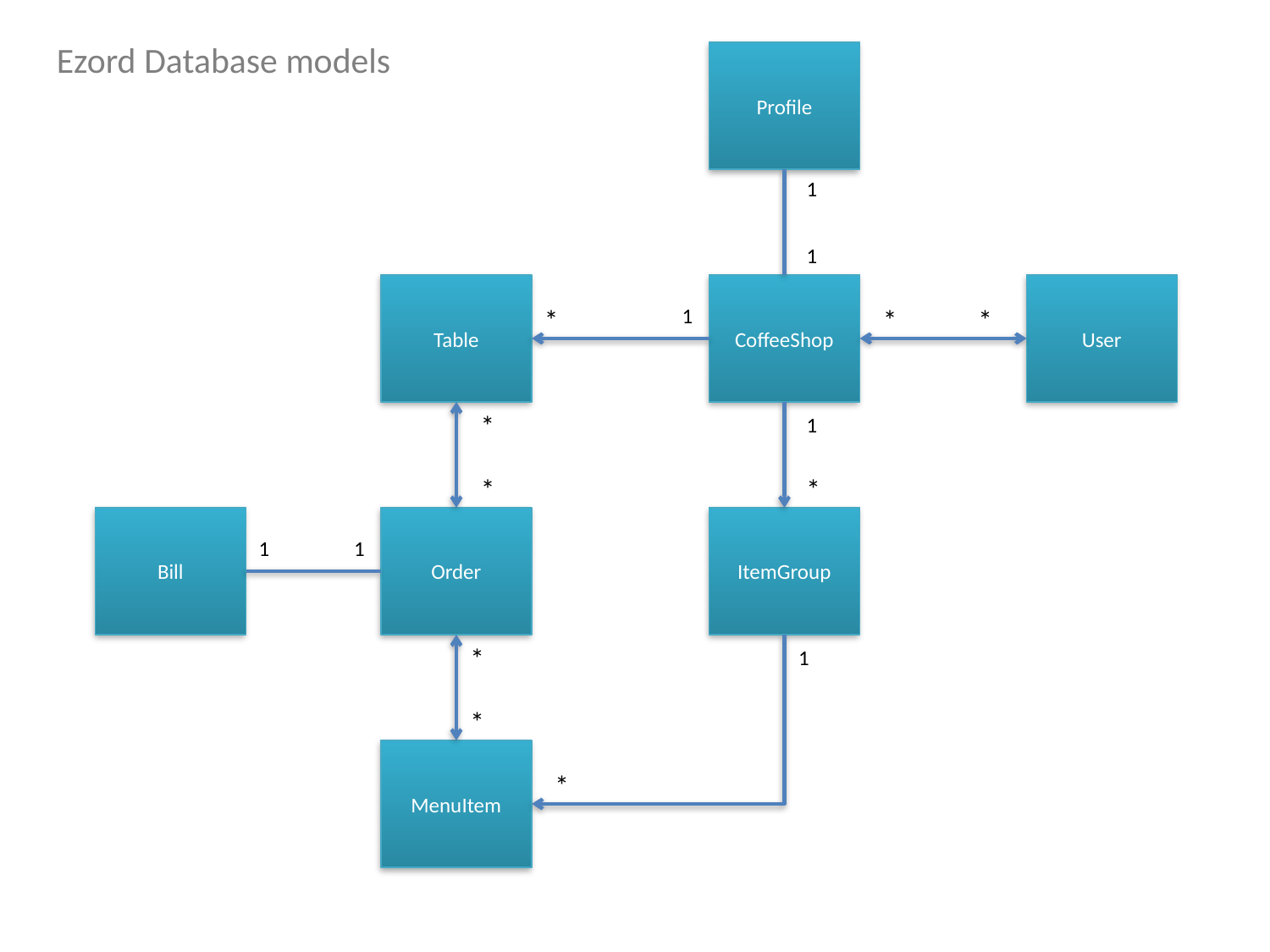

Ezord Database models
Profile
1
1
Table
CoffeeShop
User
*
1
*
*
*
1
*
*
Bill
Order
ItemGroup
1
1
*
1
*
MenuItem
*